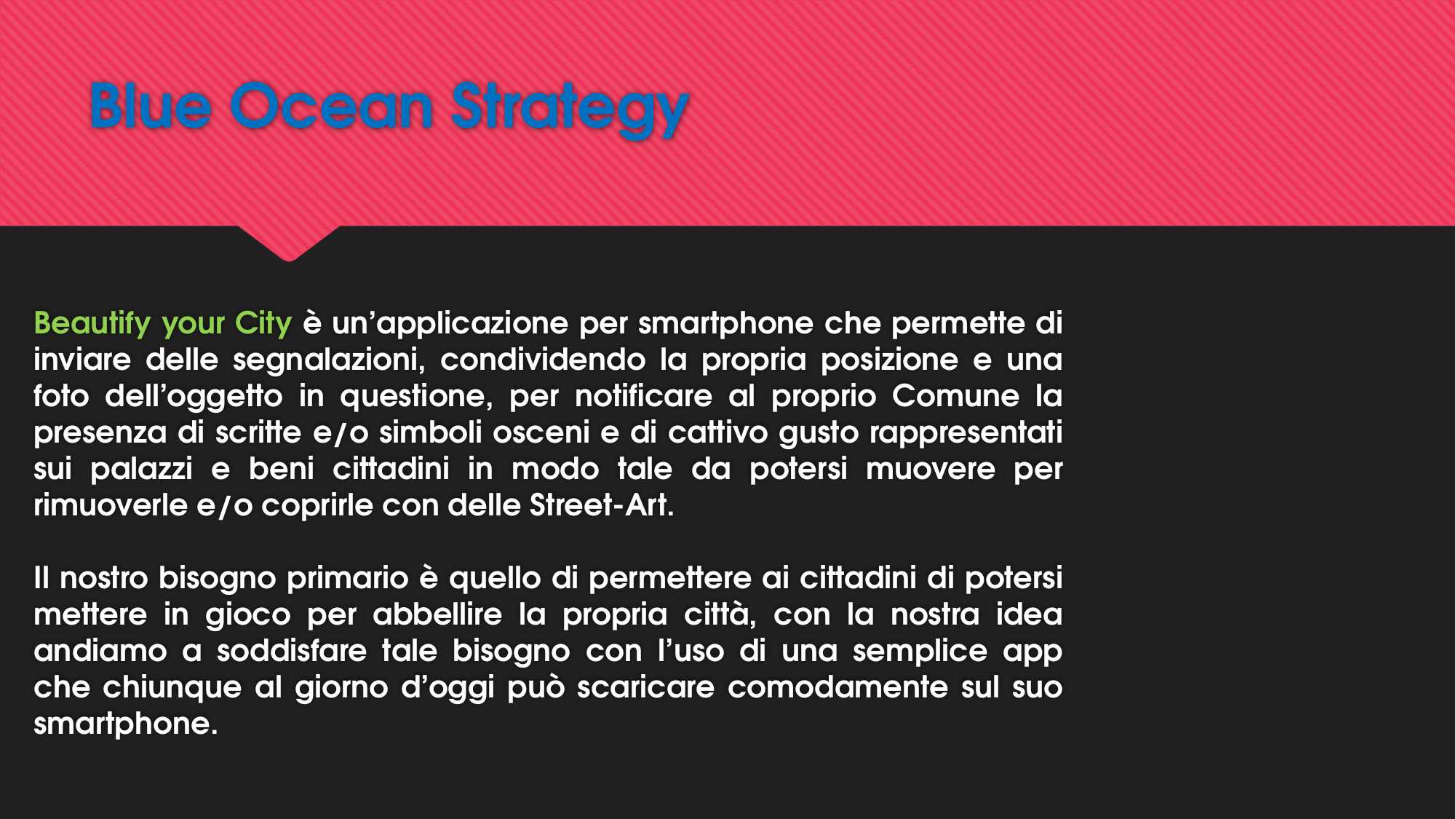

# Blue Ocean Strategy
Beautify your City è un’applicazione per smartphone che permette di inviare delle segnalazioni, condividendo la propria posizione e una foto dell’oggetto in questione, per notificare al proprio Comune la presenza di scritte e/o simboli osceni e di cattivo gusto rappresentati sui palazzi e beni cittadini in modo tale da potersi muovere per rimuoverle e/o coprirle con delle Street-Art.

Il nostro bisogno primario è quello di permettere ai cittadini di potersi mettere in gioco per abbellire la propria città, con la nostra idea andiamo a soddisfare tale bisogno con l’uso di una semplice app che chiunque al giorno d’oggi può scaricare comodamente sul suo smartphone.